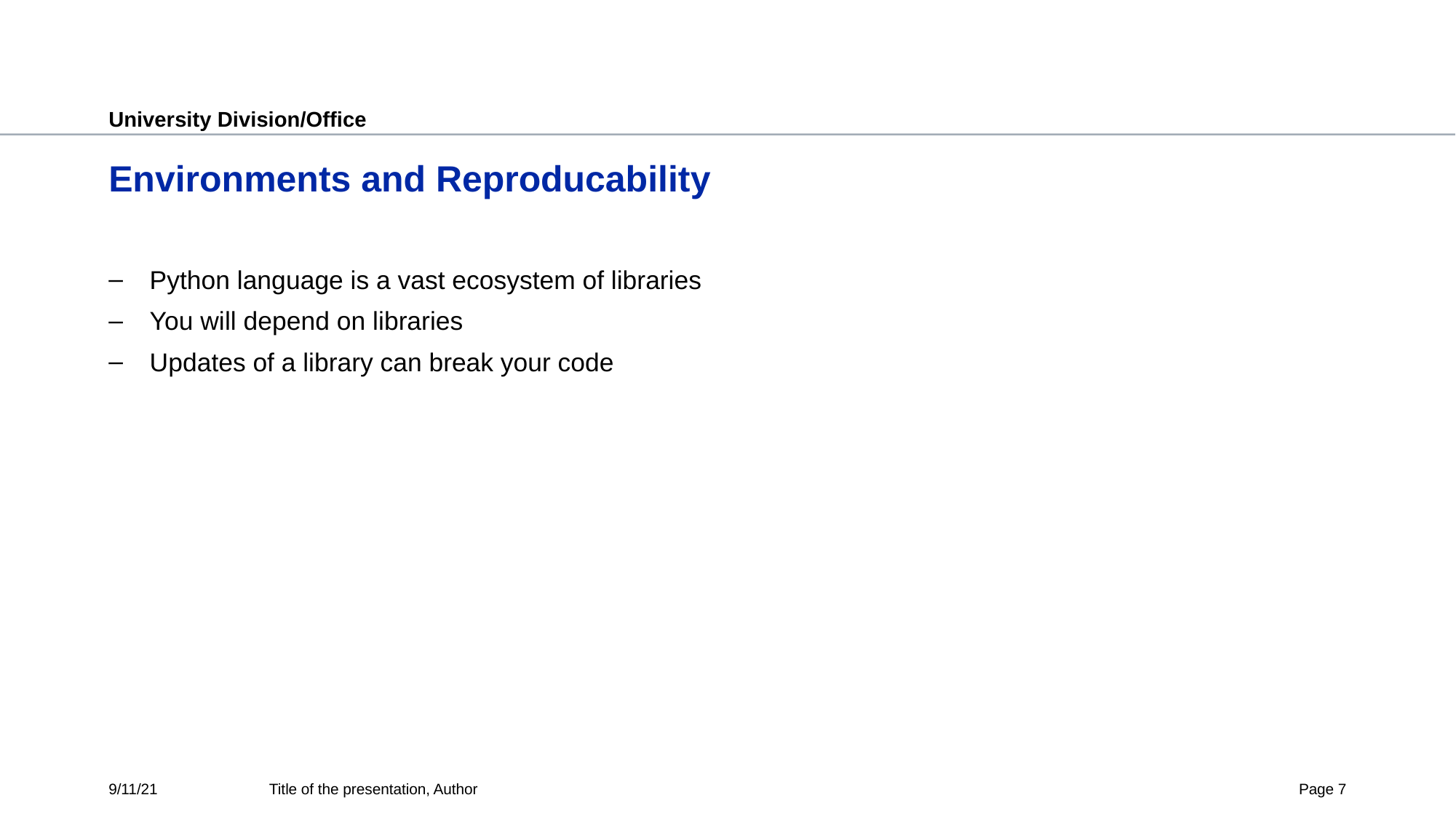

# Environments and Reproducability
Python language is a vast ecosystem of libraries
You will depend on libraries
Updates of a library can break your code
9/11/21
Title of the presentation, Author
Page 7